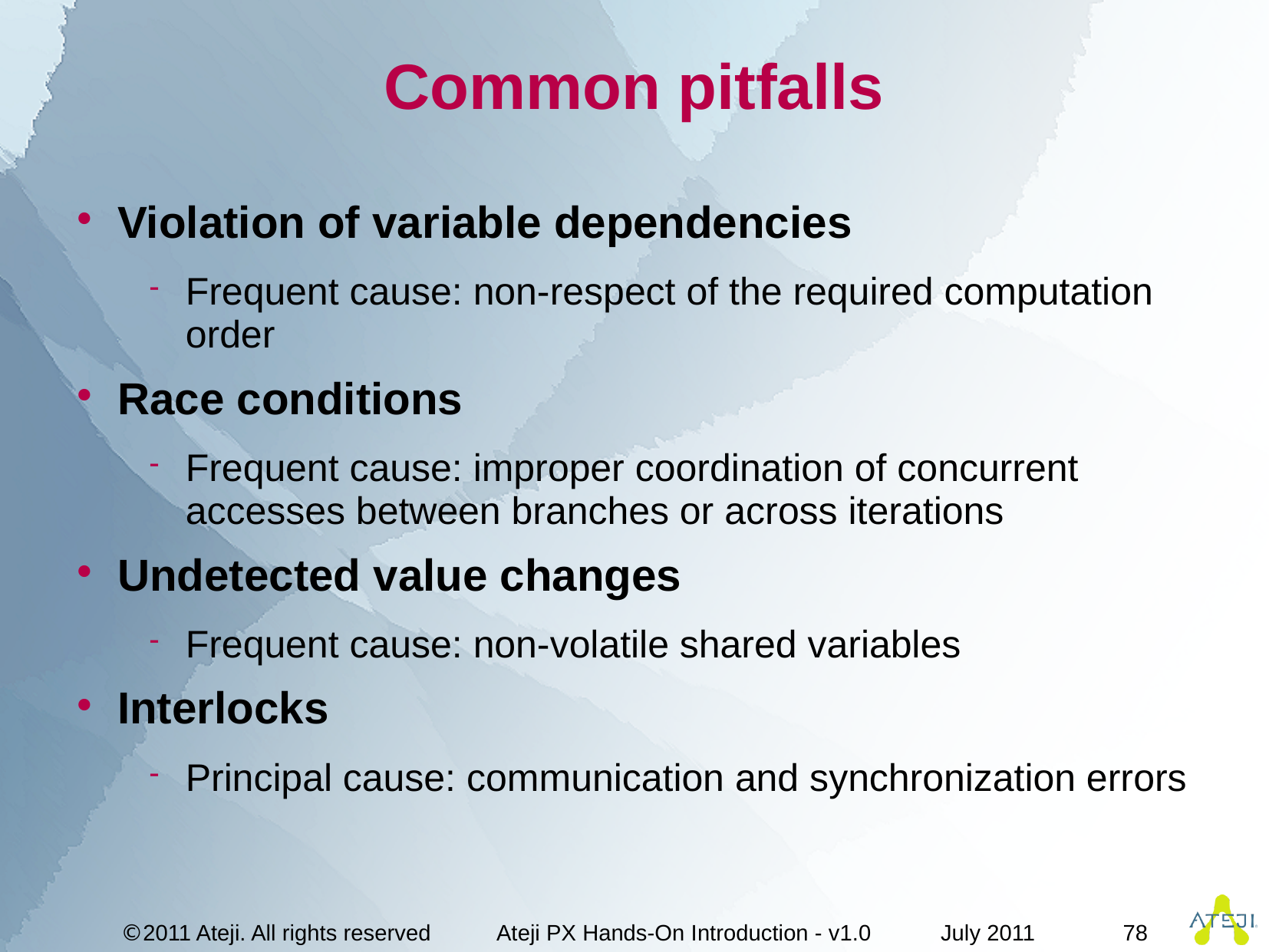

# Common pitfalls
Violation of variable dependencies
Frequent cause: non-respect of the required computation order
Race conditions
Frequent cause: improper coordination of concurrent accesses between branches or across iterations
Undetected value changes
Frequent cause: non-volatile shared variables
Interlocks
Principal cause: communication and synchronization errors